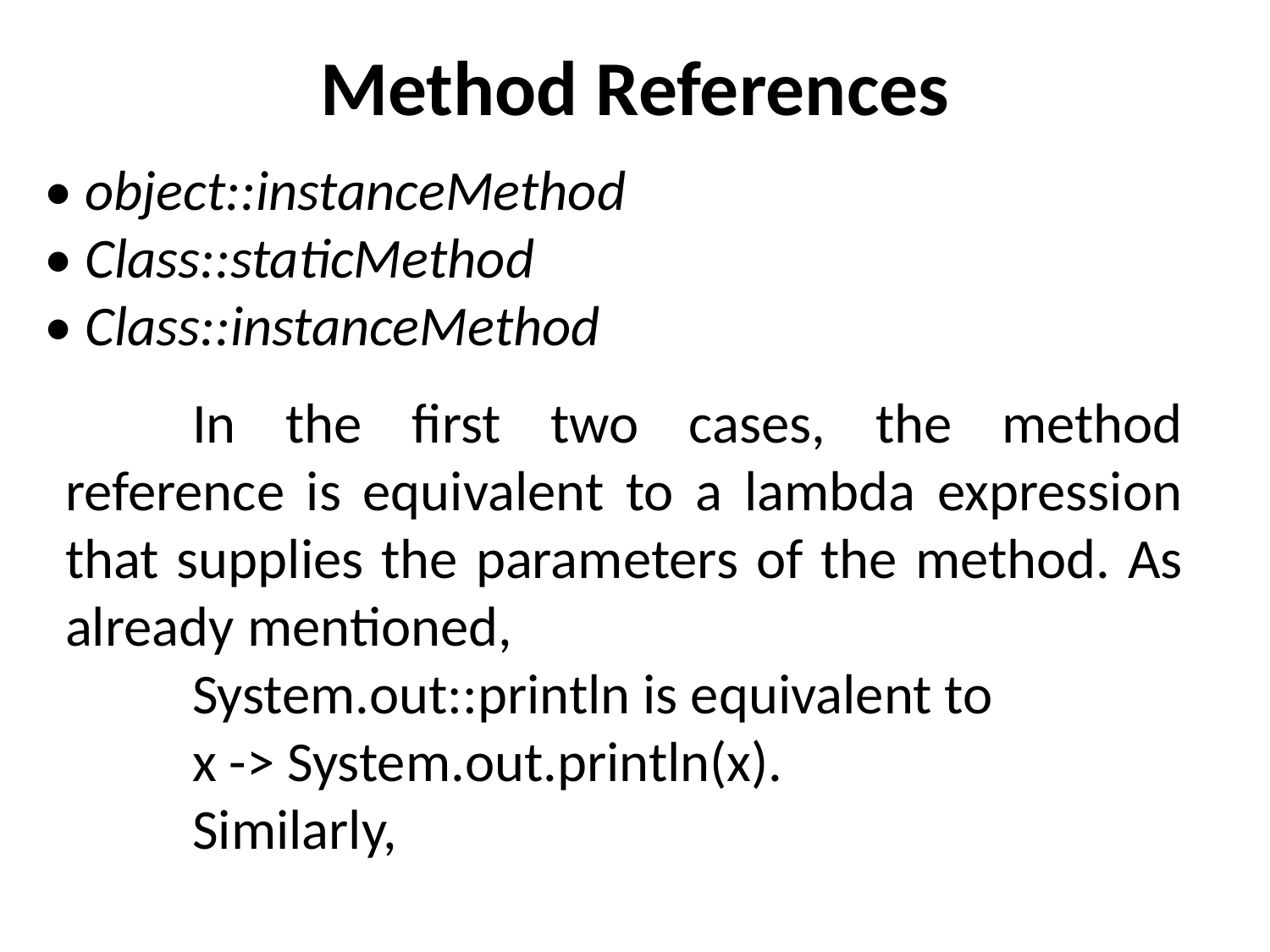

# Method References
• object::instanceMethod
• Class::staticMethod
• Class::instanceMethod
	In the first two cases, the method reference is equivalent to a lambda expression that supplies the parameters of the method. As already mentioned,
	System.out::println is equivalent to
	x -> System.out.println(x).
	Similarly,